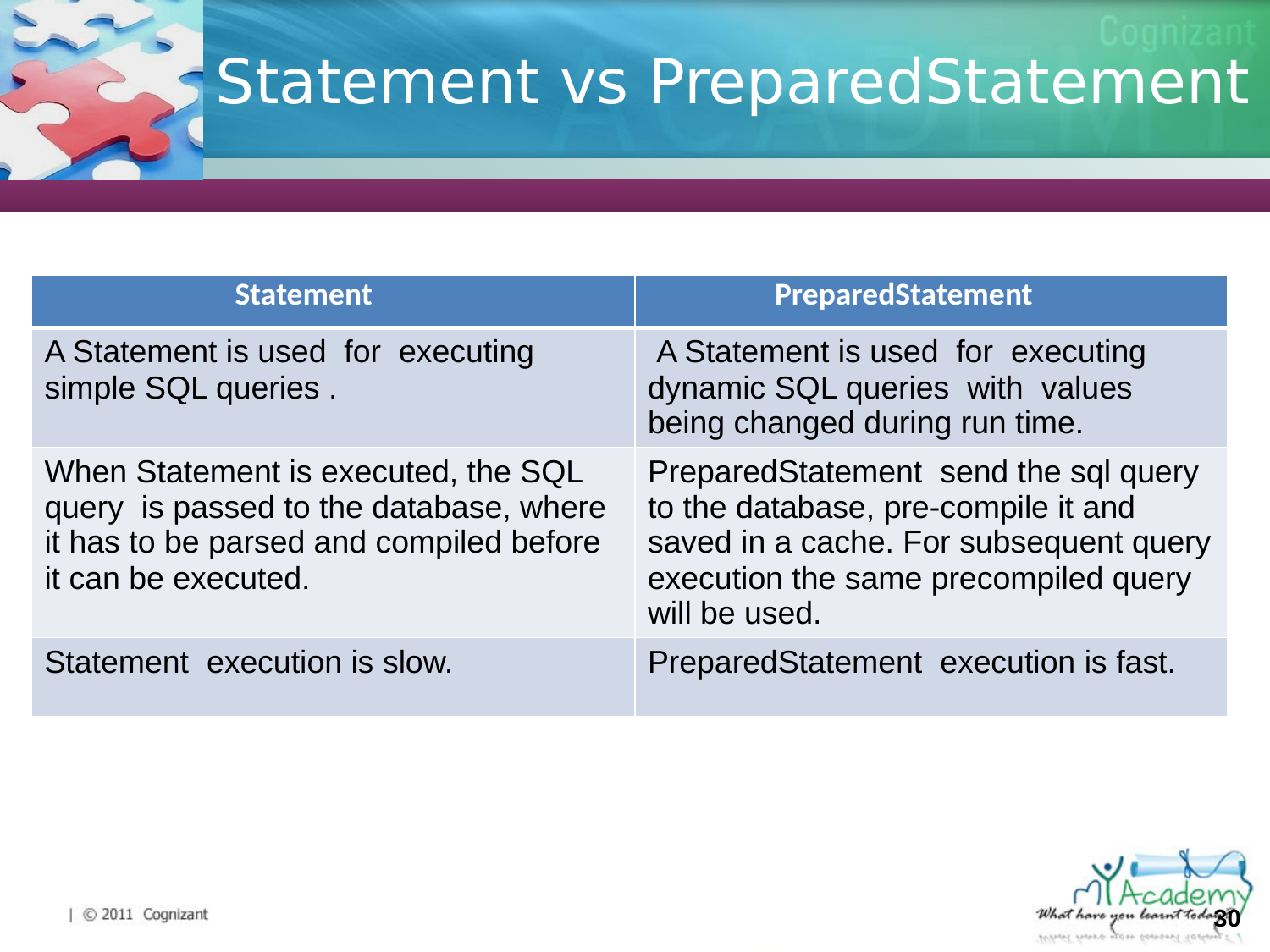

# Statement vs PreparedStatement
| Statement | PreparedStatement |
| --- | --- |
| A Statement is used for executing simple SQL queries . | A Statement is used for executing dynamic SQL queries with values being changed during run time. |
| When Statement is executed, the SQL query is passed to the database, where it has to be parsed and compiled before it can be executed. | PreparedStatement send the sql query to the database, pre-compile it and saved in a cache. For subsequent query execution the same precompiled query will be used. |
| Statement execution is slow. | PreparedStatement execution is fast. |
30